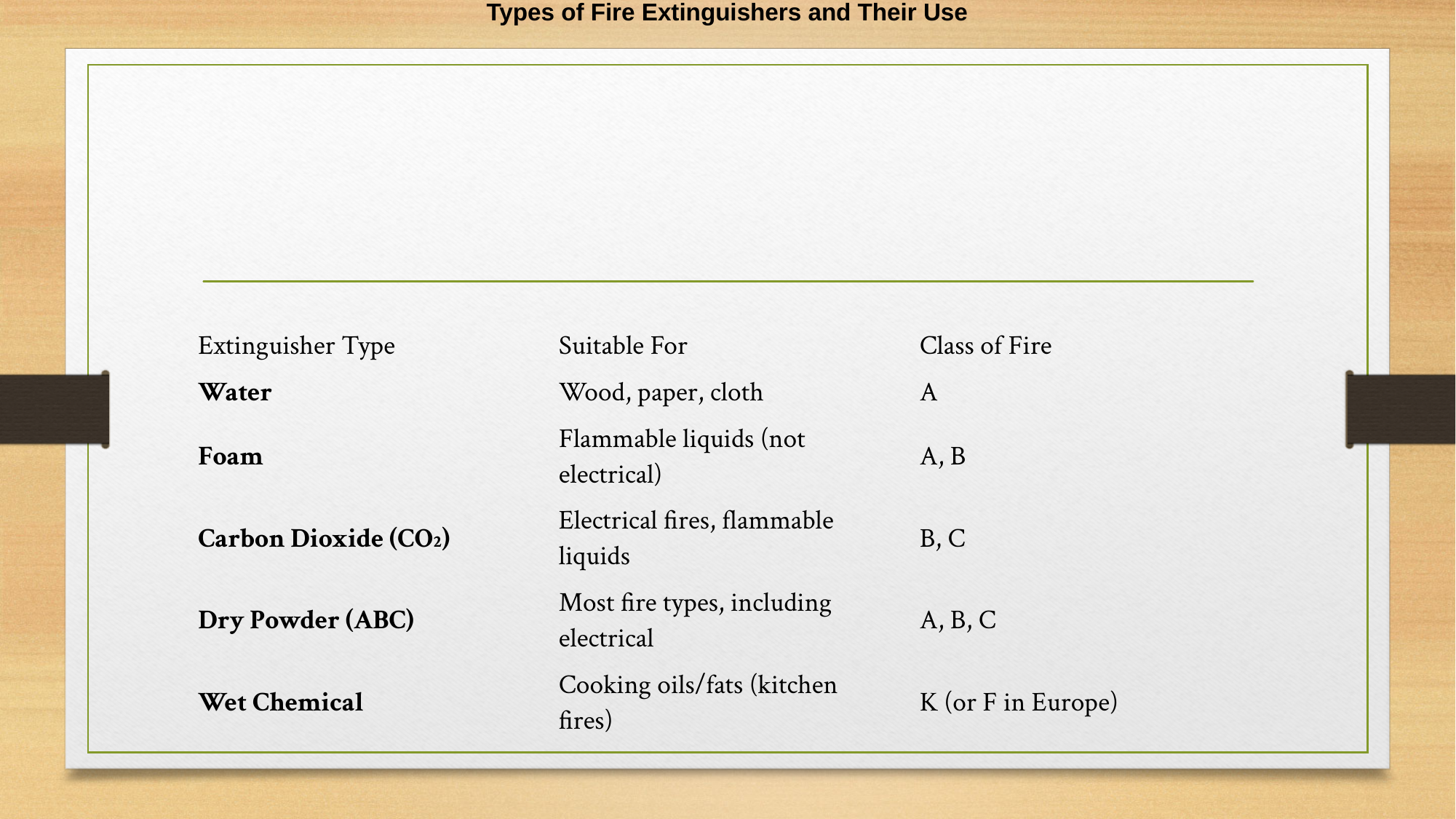

Types of Fire Extinguishers and Their Use

#
| Extinguisher Type | Suitable For | Class of Fire |
| --- | --- | --- |
| Water | Wood, paper, cloth | A |
| Foam | Flammable liquids (not electrical) | A, B |
| Carbon Dioxide (CO₂) | Electrical fires, flammable liquids | B, C |
| Dry Powder (ABC) | Most fire types, including electrical | A, B, C |
| Wet Chemical | Cooking oils/fats (kitchen fires) | K (or F in Europe) |